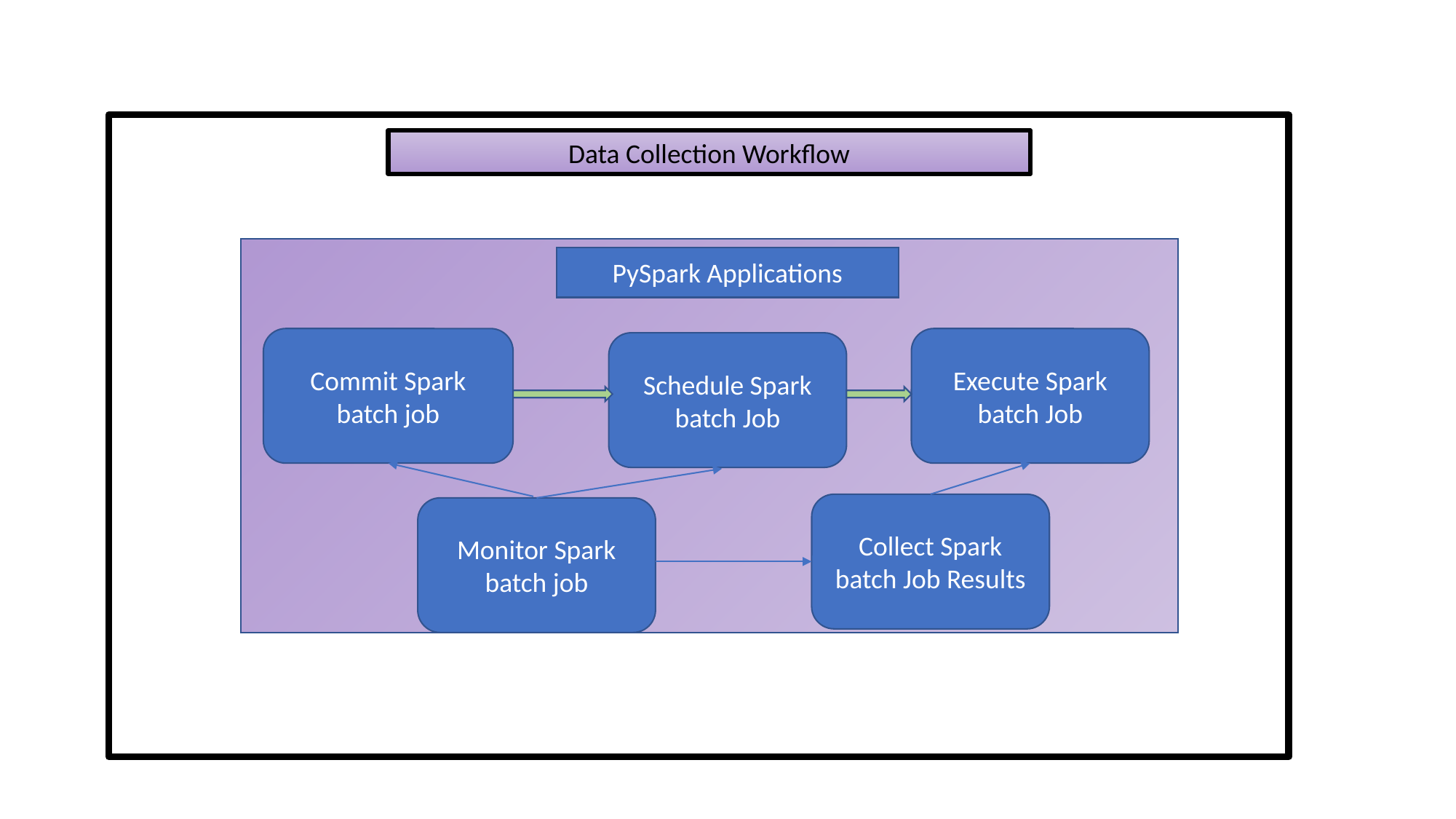

Data Collection Workflow

PySpark Applications
Commit Spark batch job
Execute Spark batch Job
Schedule Spark batch Job

Collect Spark batch Job Results
Monitor Spark
batch job